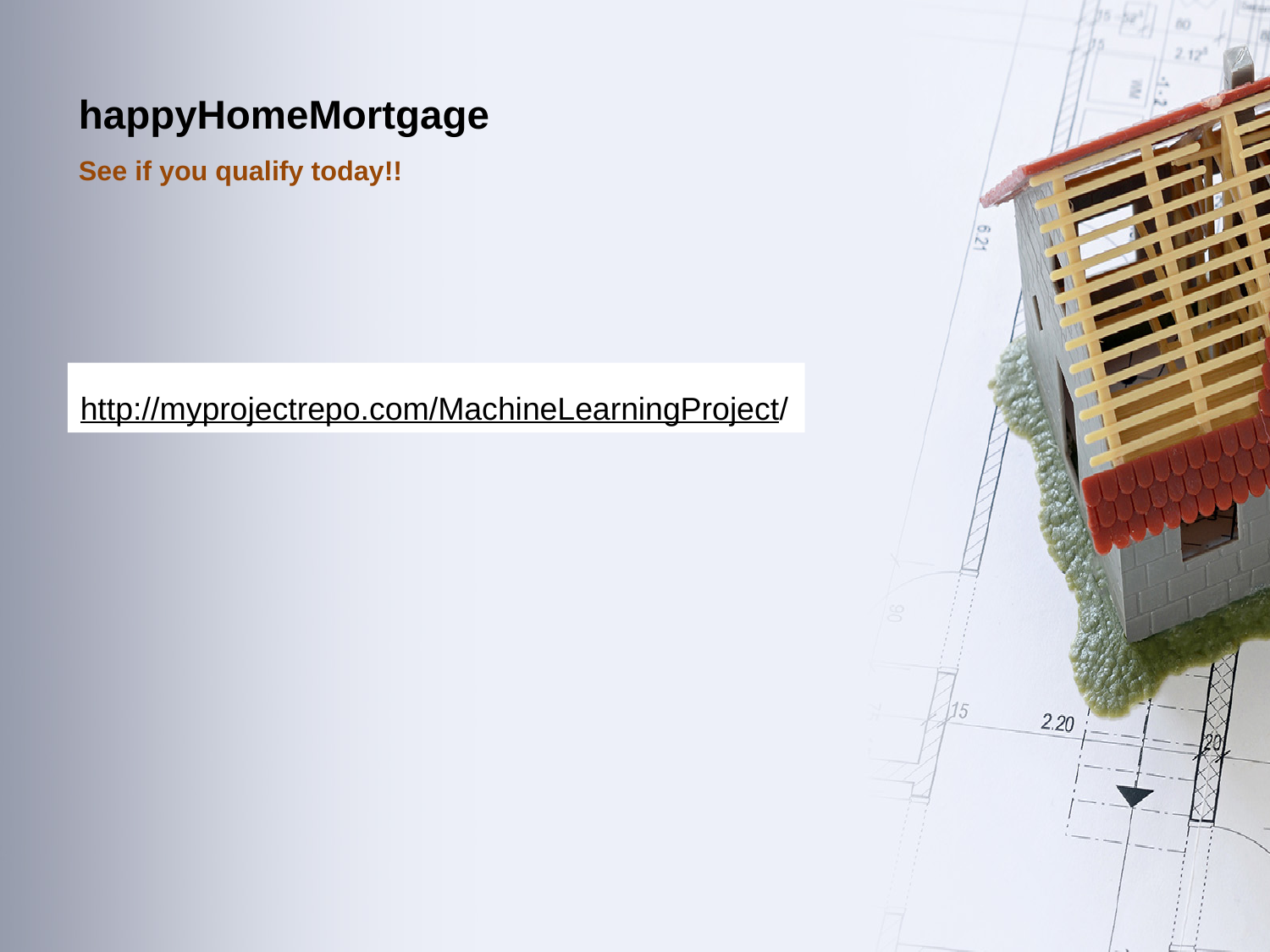

# happyHomeMortgage See if you qualify today!!

http://myprojectrepo.com/MachineLearningProject/